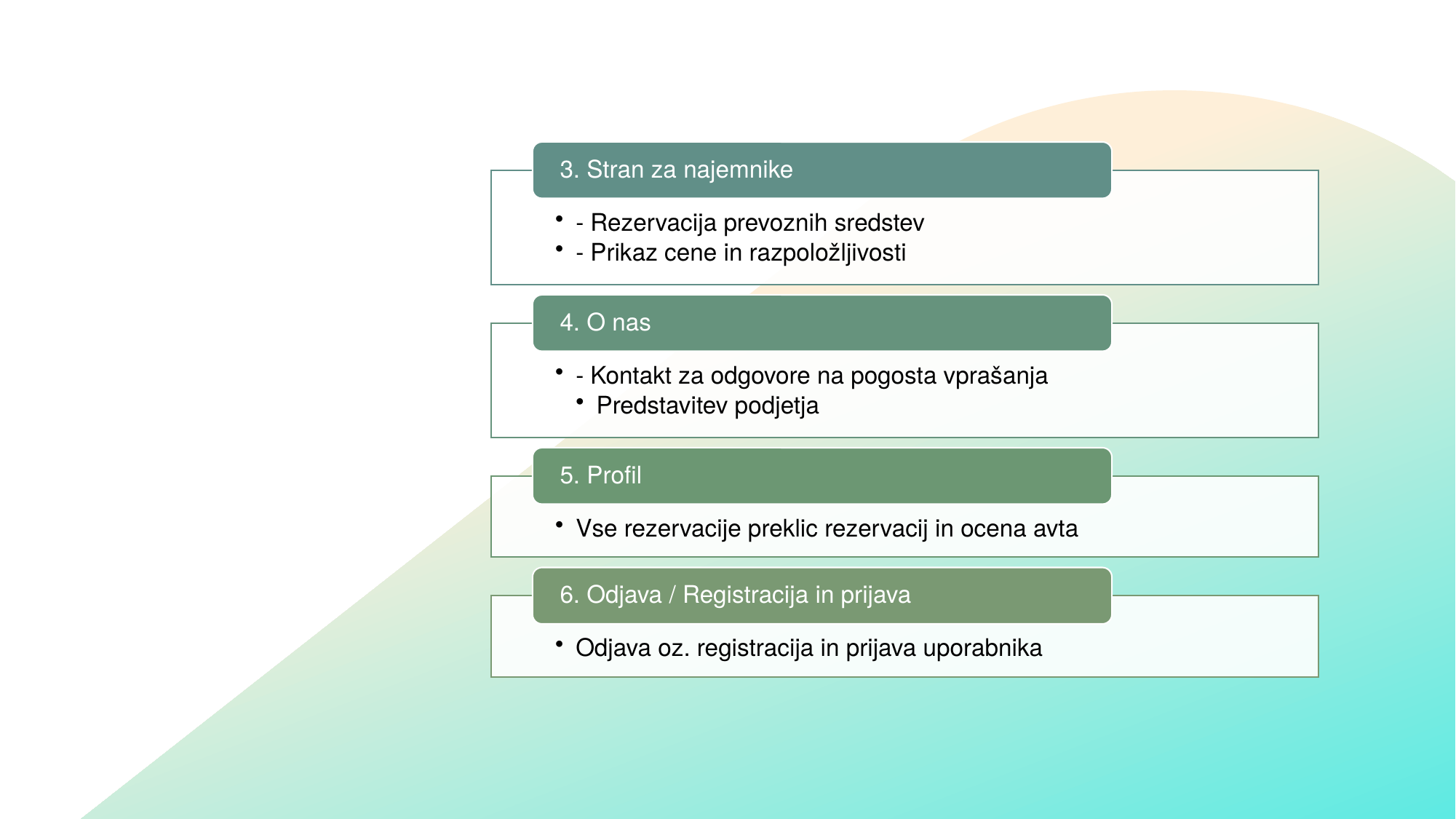

#
- Rezervacija prevoznih sredstev
- Prikaz cene in razpoložljivosti
3. Stran za najemnike
- Kontakt za odgovore na pogosta vprašanja
Predstavitev podjetja
4. O nas
Vse rezervacije preklic rezervacij in ocena avta
5. Profil
Odjava oz. registracija in prijava uporabnika
6. Odjava / Registracija in prijava